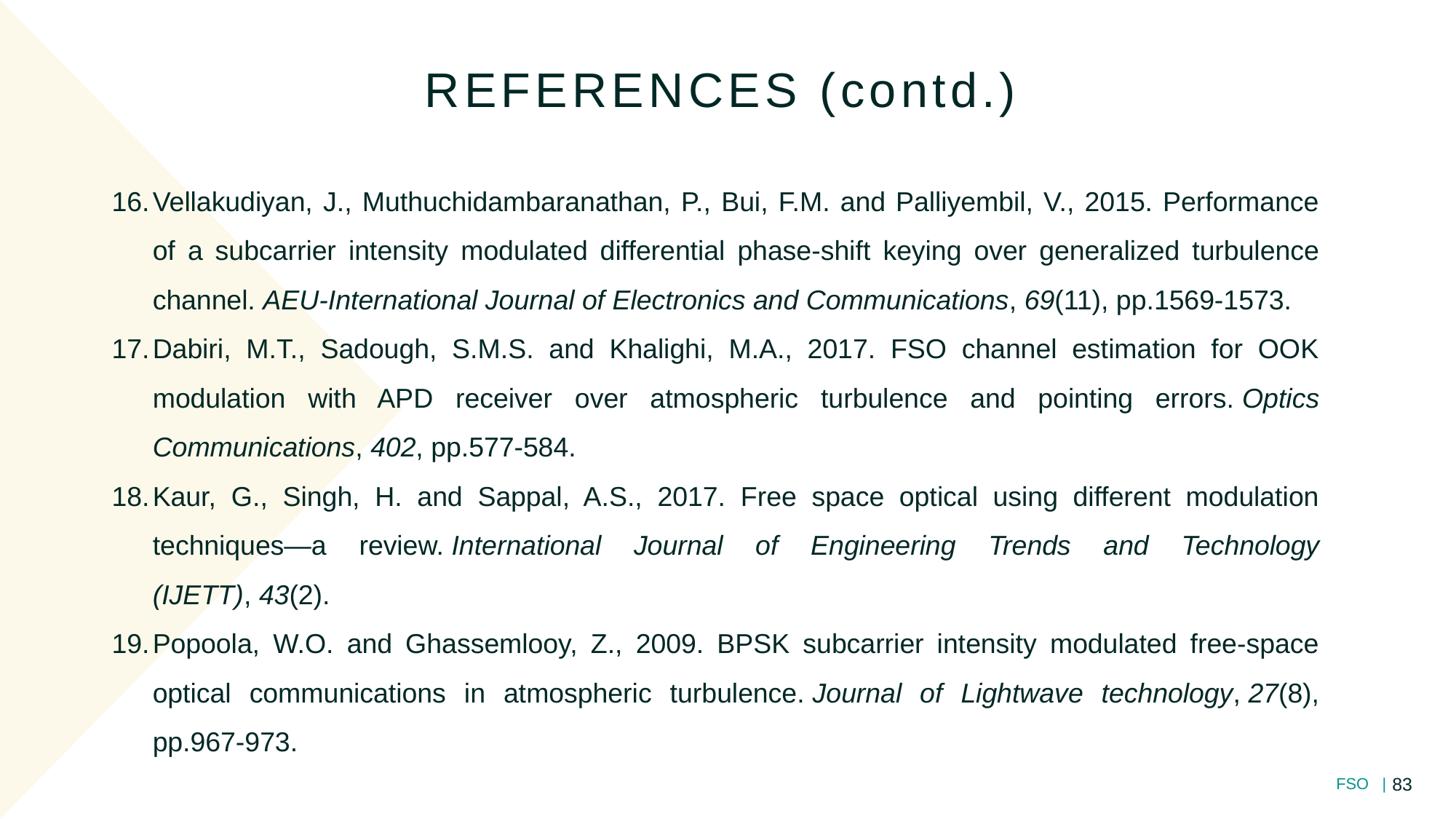

REFERENCES (contd.)
Vellakudiyan, J., Muthuchidambaranathan, P., Bui, F.M. and Palliyembil, V., 2015. Performance of a subcarrier intensity modulated differential phase-shift keying over generalized turbulence channel. AEU-International Journal of Electronics and Communications, 69(11), pp.1569-1573.
Dabiri, M.T., Sadough, S.M.S. and Khalighi, M.A., 2017. FSO channel estimation for OOK modulation with APD receiver over atmospheric turbulence and pointing errors. Optics Communications, 402, pp.577-584.
Kaur, G., Singh, H. and Sappal, A.S., 2017. Free space optical using different modulation techniques—a review. International Journal of Engineering Trends and Technology (IJETT), 43(2).
Popoola, W.O. and Ghassemlooy, Z., 2009. BPSK subcarrier intensity modulated free-space optical communications in atmospheric turbulence. Journal of Lightwave technology, 27(8), pp.967-973.

83
FSO |